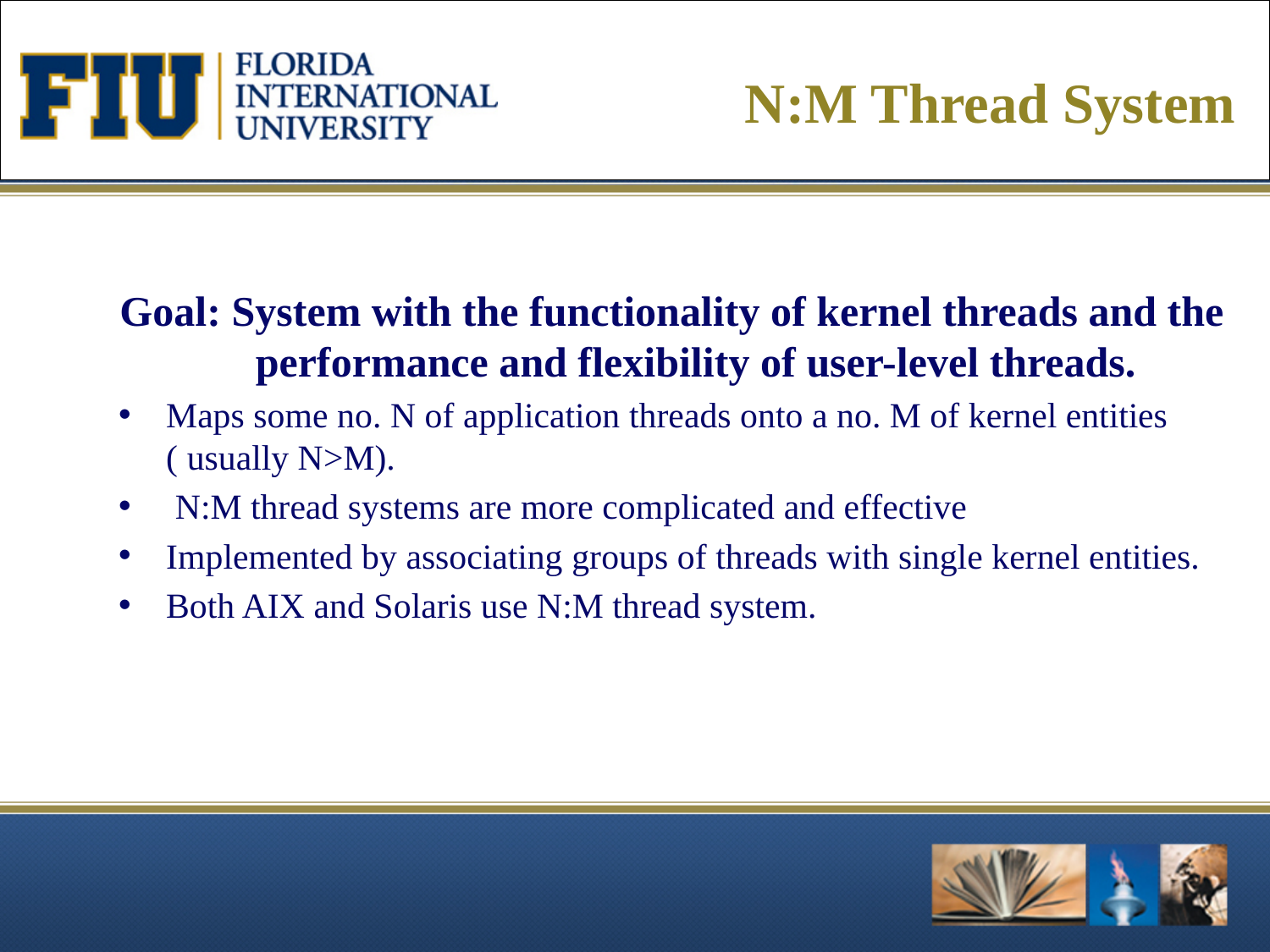

# N:M Thread System
Goal: System with the functionality of kernel threads and the performance and flexibility of user-level threads.
Maps some no. N of application threads onto a no. M of kernel entities ( usually N>M).
 N:M thread systems are more complicated and effective
Implemented by associating groups of threads with single kernel entities.
Both AIX and Solaris use N:M thread system.